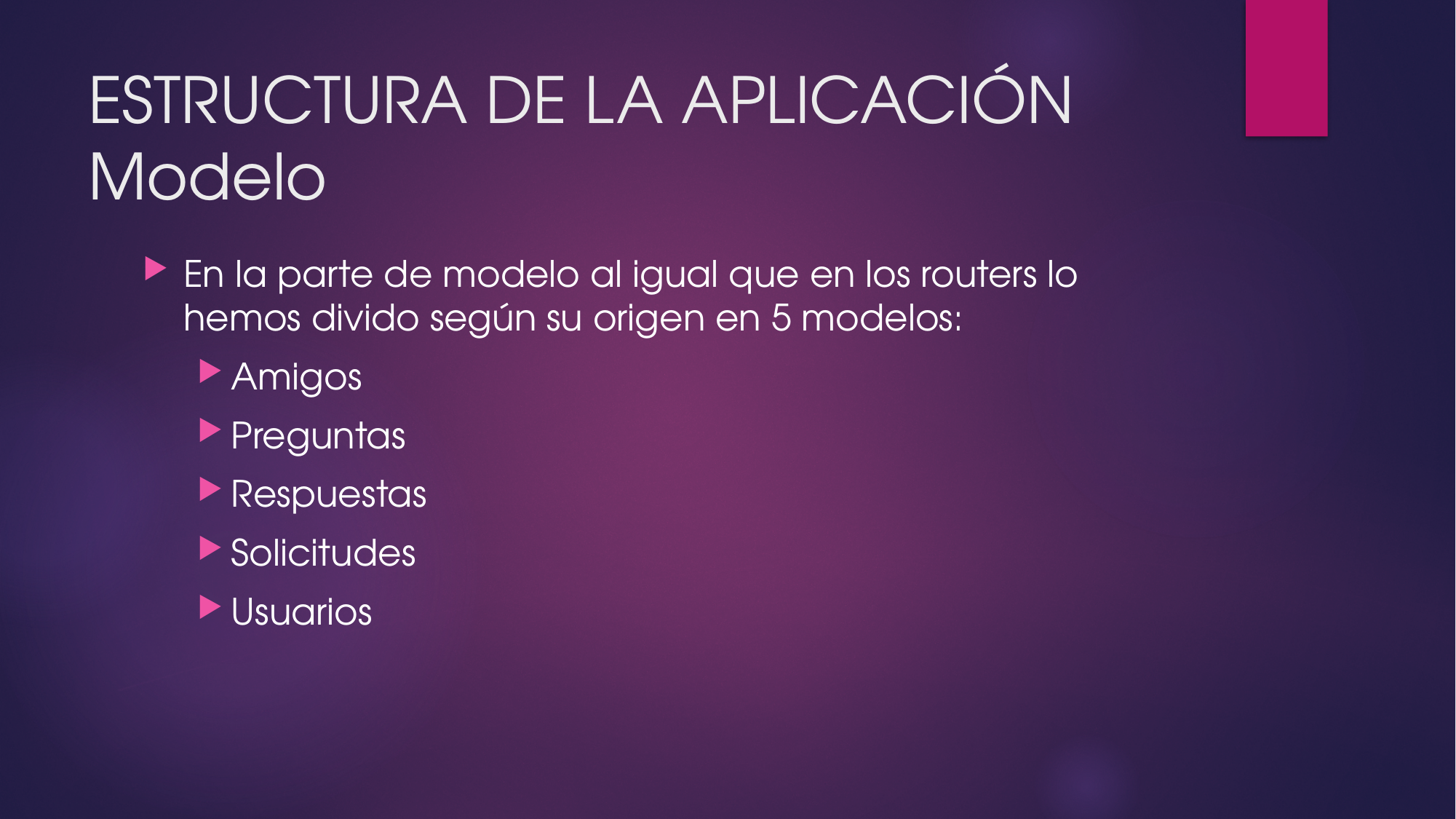

# ESTRUCTURA DE LA APLICACIÓN Modelo
En la parte de modelo al igual que en los routers lo hemos divido según su origen en 5 modelos:
Amigos
Preguntas
Respuestas
Solicitudes
Usuarios